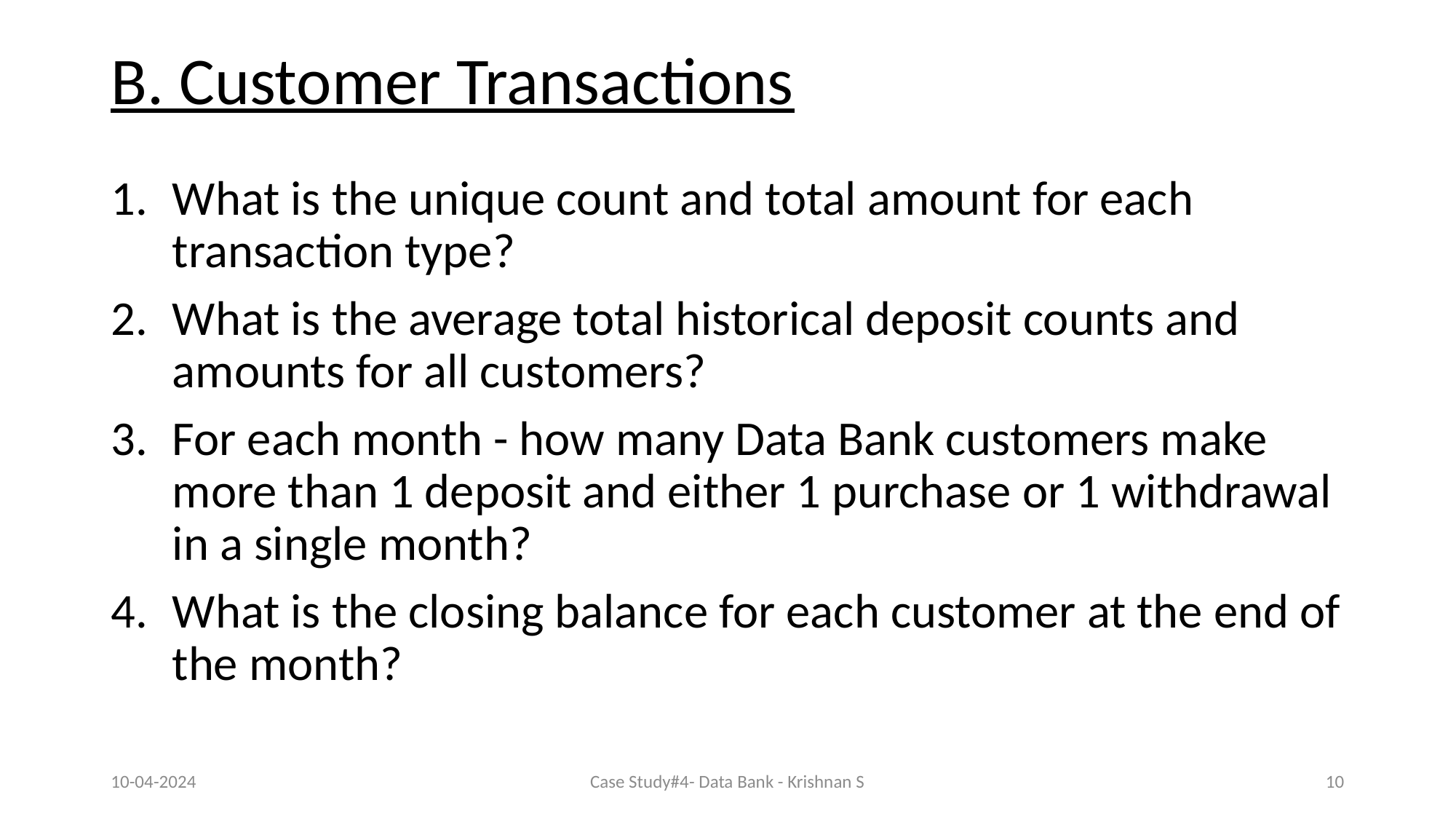

# B. Customer Transactions
What is the unique count and total amount for each transaction type?
What is the average total historical deposit counts and amounts for all customers?
For each month - how many Data Bank customers make more than 1 deposit and either 1 purchase or 1 withdrawal in a single month?
What is the closing balance for each customer at the end of the month?
10-04-2024
Case Study#4- Data Bank - Krishnan S
10